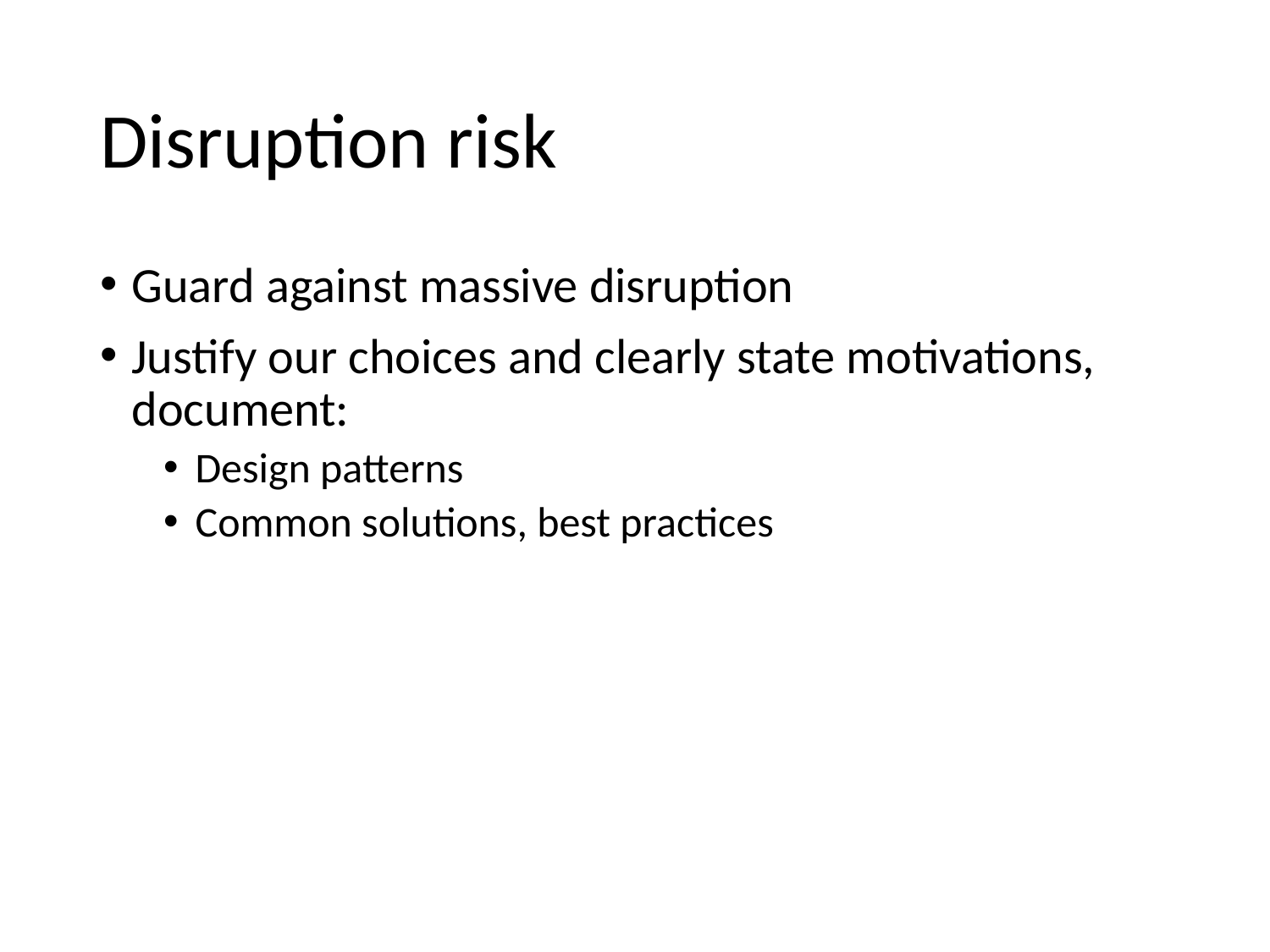

# Disruption risk
Guard against massive disruption
Justify our choices and clearly state motivations, document:
Design patterns
Common solutions, best practices